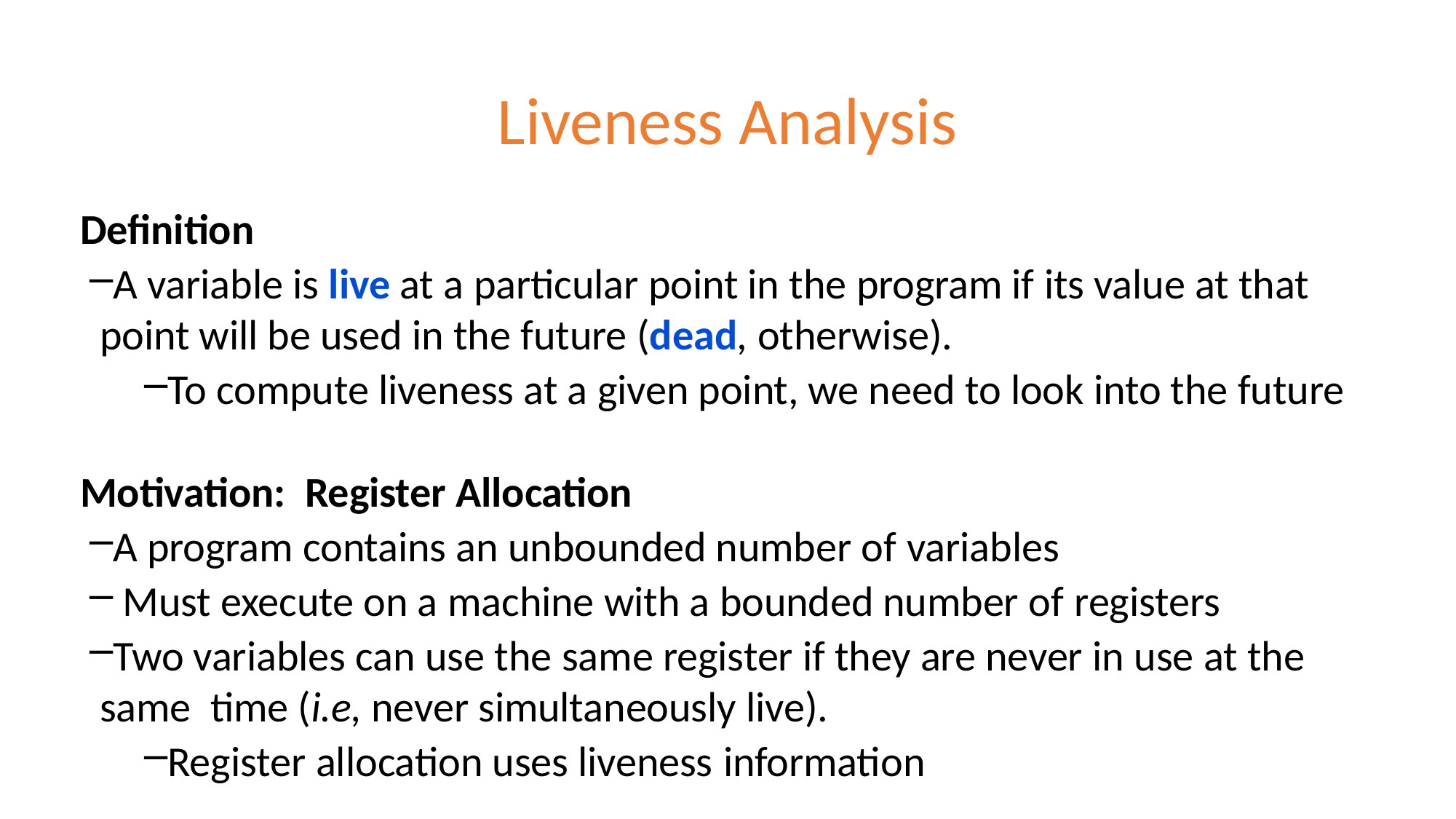

# Liveness Analysis
Definition
A variable is live at a particular point in the program if its value at that  point will be used in the future (dead, otherwise).
To compute liveness at a given point, we need to look into the future

Motivation:  Register Allocation
A program contains an unbounded number of variables
 Must execute on a machine with a bounded number of registers
Two variables can use the same register if they are never in use at the same  time (i.e, never simultaneously live).
Register allocation uses liveness information